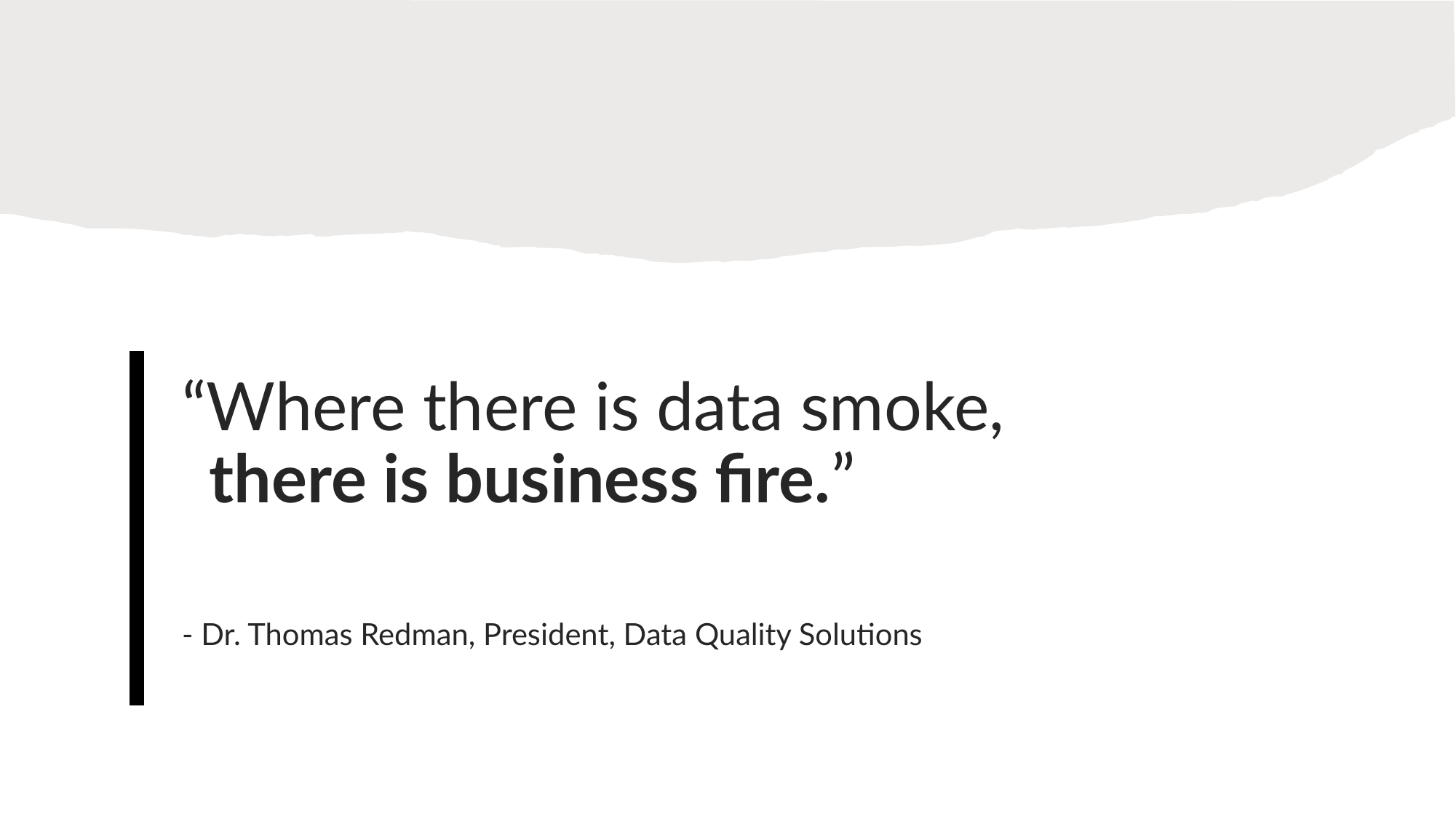

“Where there is data smoke,   there is business fire.”

- Dr. Thomas Redman, President, Data Quality Solutions